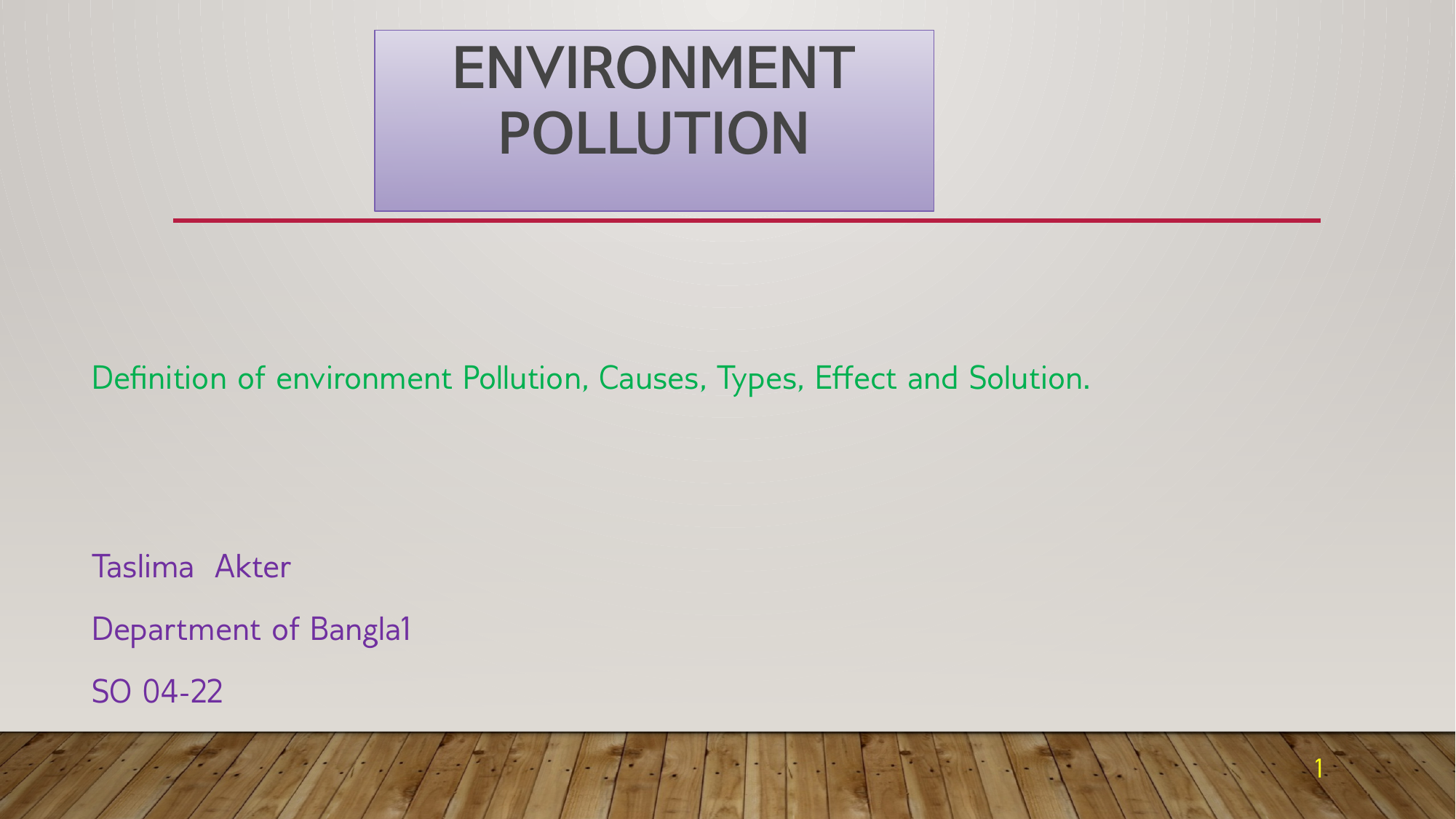

# Environment Pollution
Definition of environment Pollution, Causes, Types, Effect and Solution.

Taslima  Akter
Department of Bangla1
SO 04-22

1